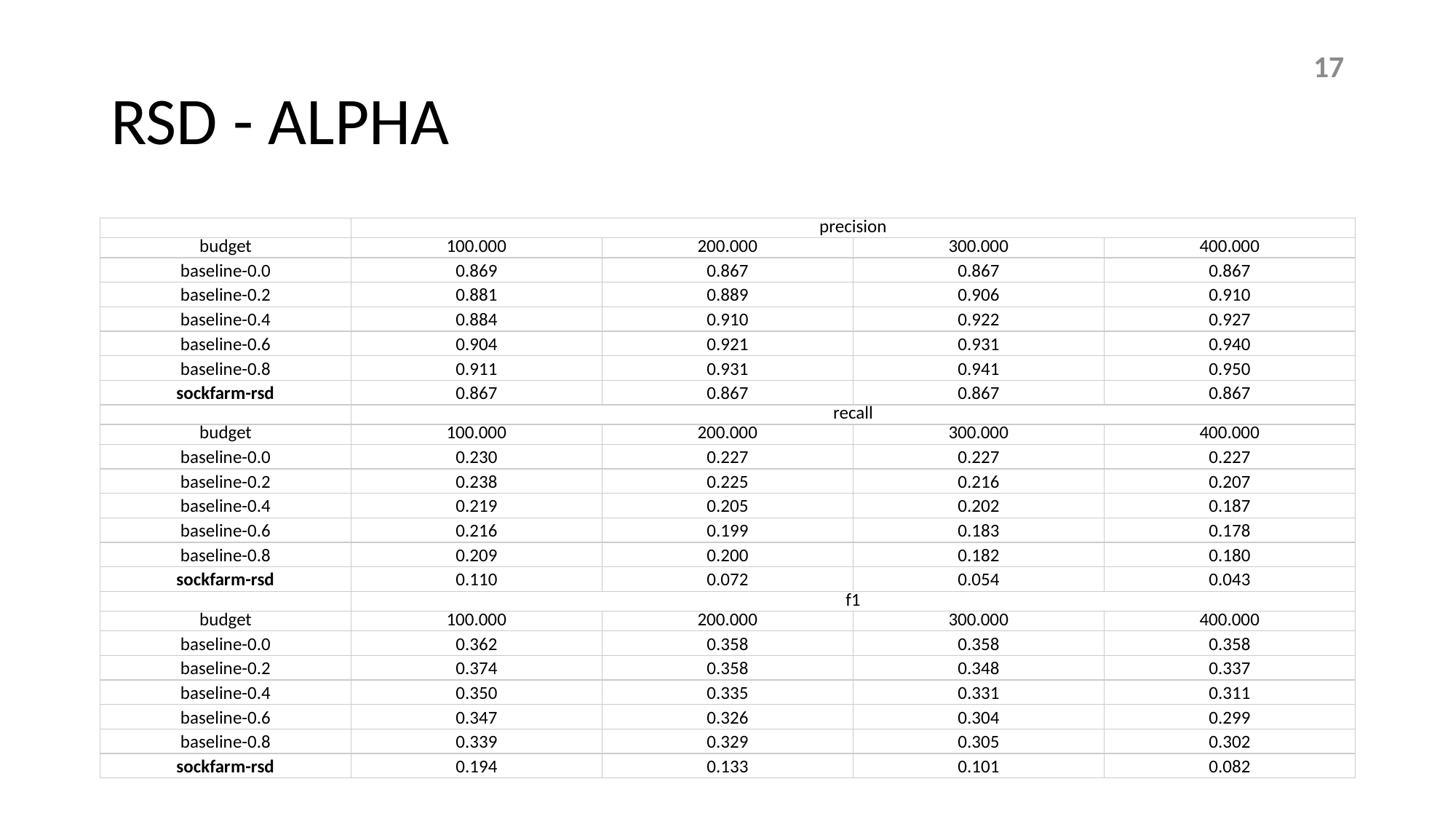

# RSD - ALPHA
17
|  | precision |  |  |  |
| --- | --- | --- | --- | --- |
| budget | 100.000 | 200.000 | 300.000 | 400.000 |
| baseline-0.0 | 0.869 | 0.867 | 0.867 | 0.867 |
| baseline-0.2 | 0.881 | 0.889 | 0.906 | 0.910 |
| baseline-0.4 | 0.884 | 0.910 | 0.922 | 0.927 |
| baseline-0.6 | 0.904 | 0.921 | 0.931 | 0.940 |
| baseline-0.8 | 0.911 | 0.931 | 0.941 | 0.950 |
| sockfarm-rsd | 0.867 | 0.867 | 0.867 | 0.867 |
|  | recall |  |  |  |
| budget | 100.000 | 200.000 | 300.000 | 400.000 |
| baseline-0.0 | 0.230 | 0.227 | 0.227 | 0.227 |
| baseline-0.2 | 0.238 | 0.225 | 0.216 | 0.207 |
| baseline-0.4 | 0.219 | 0.205 | 0.202 | 0.187 |
| baseline-0.6 | 0.216 | 0.199 | 0.183 | 0.178 |
| baseline-0.8 | 0.209 | 0.200 | 0.182 | 0.180 |
| sockfarm-rsd | 0.110 | 0.072 | 0.054 | 0.043 |
|  | f1 |  |  |  |
| budget | 100.000 | 200.000 | 300.000 | 400.000 |
| baseline-0.0 | 0.362 | 0.358 | 0.358 | 0.358 |
| baseline-0.2 | 0.374 | 0.358 | 0.348 | 0.337 |
| baseline-0.4 | 0.350 | 0.335 | 0.331 | 0.311 |
| baseline-0.6 | 0.347 | 0.326 | 0.304 | 0.299 |
| baseline-0.8 | 0.339 | 0.329 | 0.305 | 0.302 |
| sockfarm-rsd | 0.194 | 0.133 | 0.101 | 0.082 |